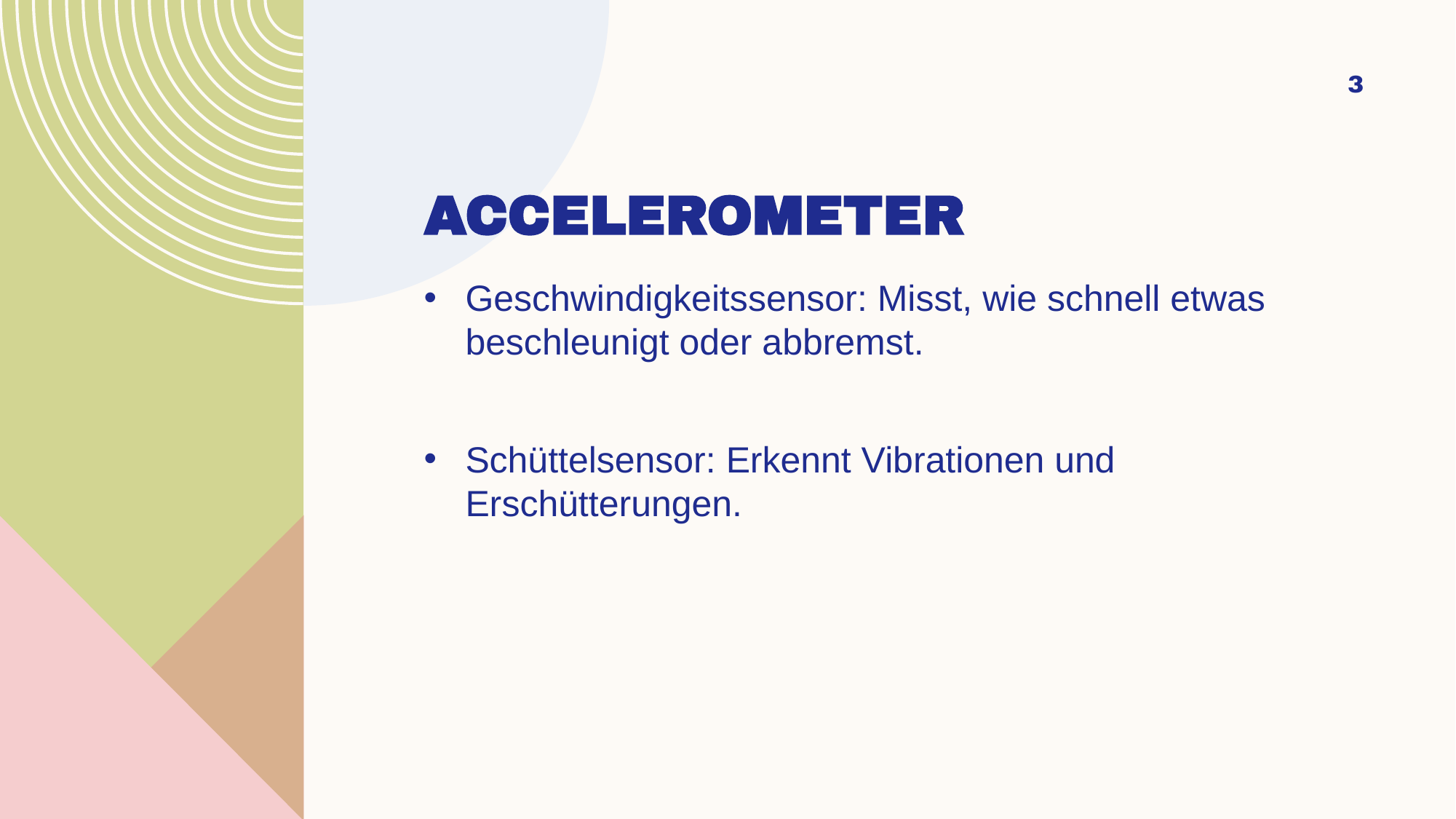

3
# Accelerometer
Geschwindigkeitssensor: Misst, wie schnell etwas beschleunigt oder abbremst.

Schüttelsensor: Erkennt Vibrationen und Erschütterungen.